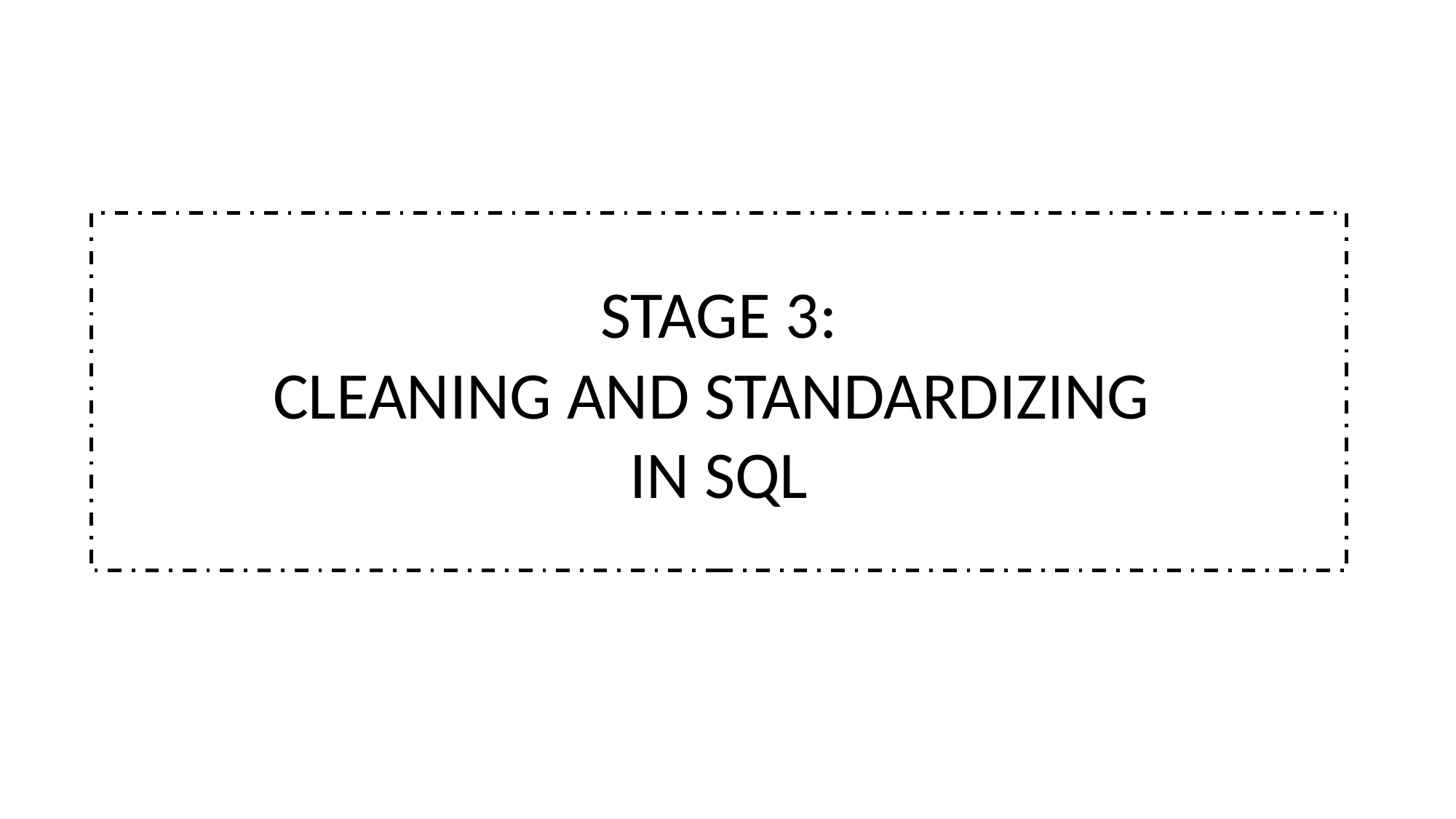

# STAGE 3: CLEANING AND STANDARDIZING IN SQL